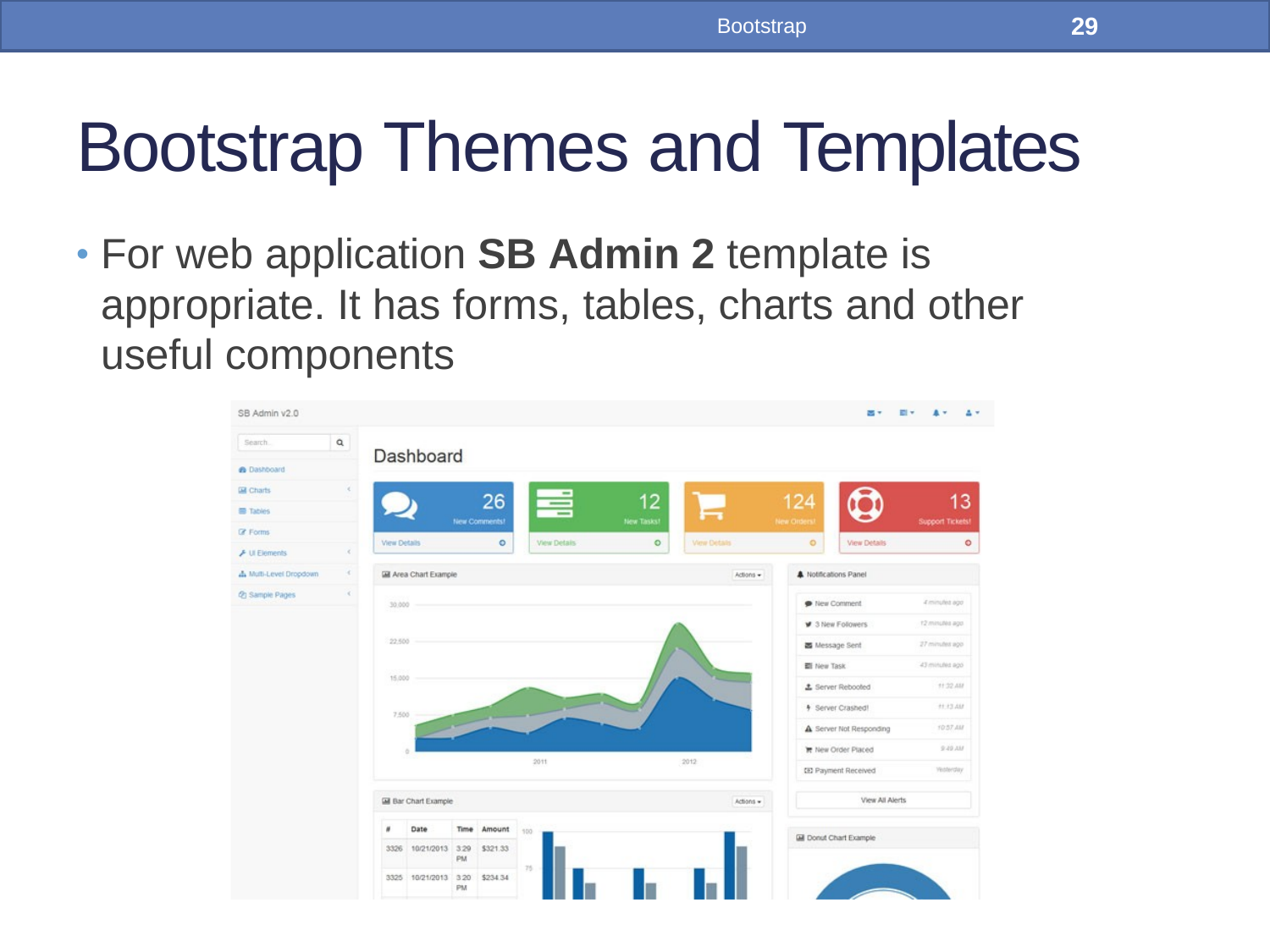

29
Bootstrap
Bootstrap Themes and Templates
For web application SB Admin 2 template is  appropriate. It has forms, tables, charts and other  useful components